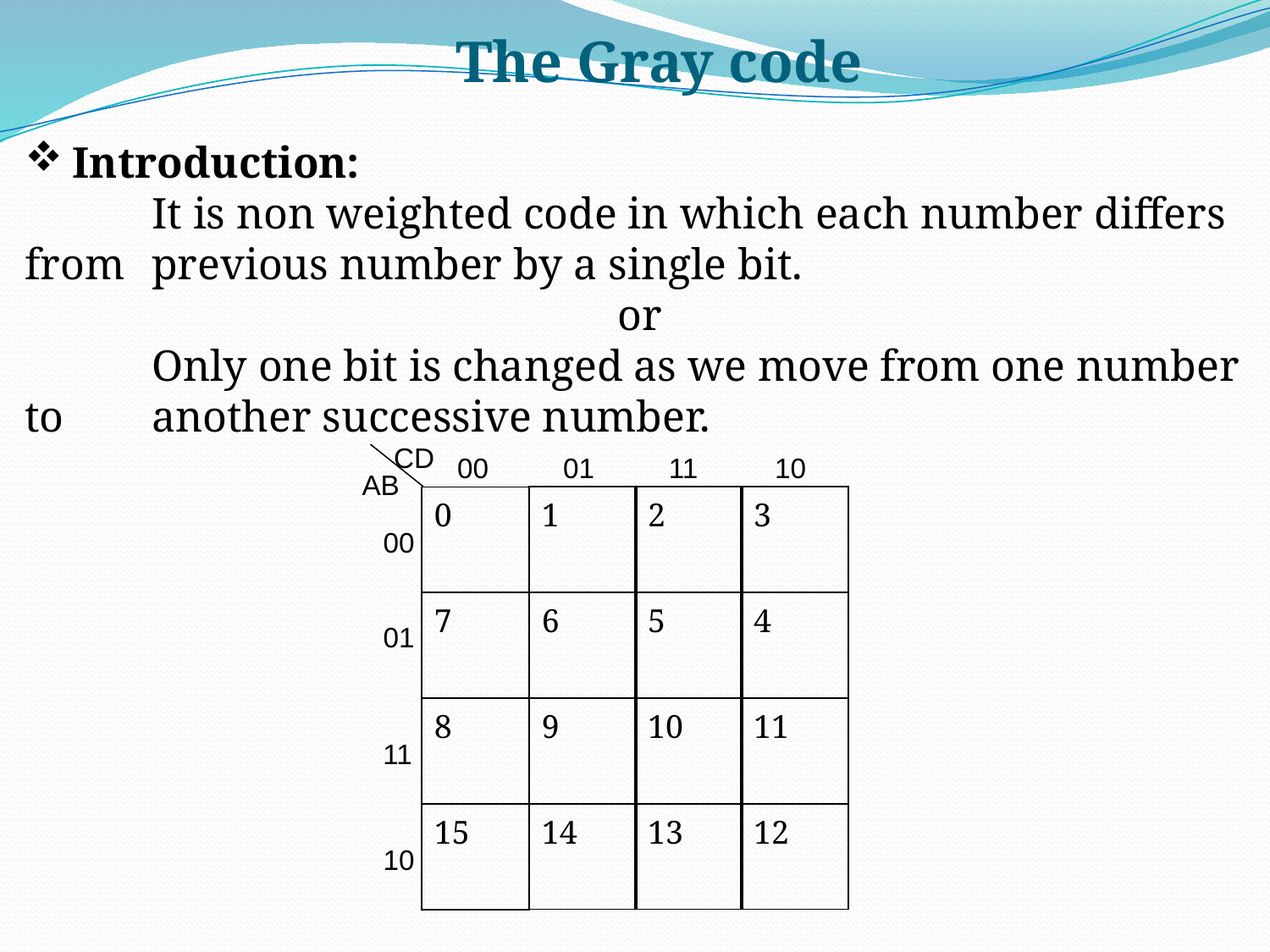

The Gray code
Introduction:
	It is non weighted code in which each number differs from 	previous number by a single bit.
or
	Only one bit is changed as we move from one number to 	another successive number.

CD
00
01
11
10
AB
| 1 |
| --- |
| 2 |
| --- |
| 3 |
| --- |
| 0 |
| --- |
00
| 6 |
| --- |
| 5 |
| --- |
| 4 |
| --- |
| 7 |
| --- |
01
| 9 |
| --- |
| 10 |
| --- |
| 11 |
| --- |
| 8 |
| --- |
11
| 14 |
| --- |
| 13 |
| --- |
| 12 |
| --- |
| 15 |
| --- |
10